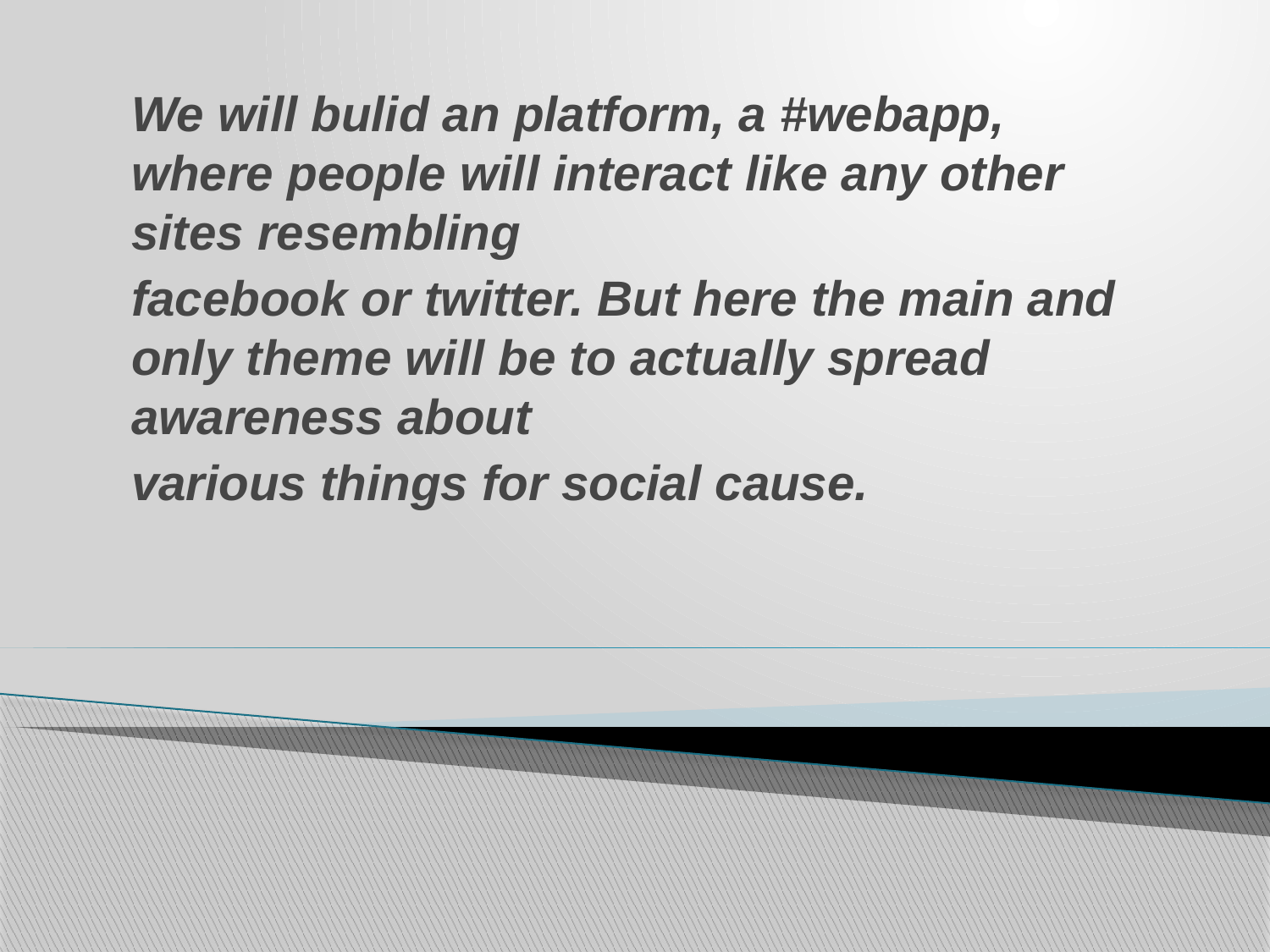

We will bulid an platform, a #webapp, where people will interact like any other sites resembling
facebook or twitter. But here the main and only theme will be to actually spread awareness about
various things for social cause.